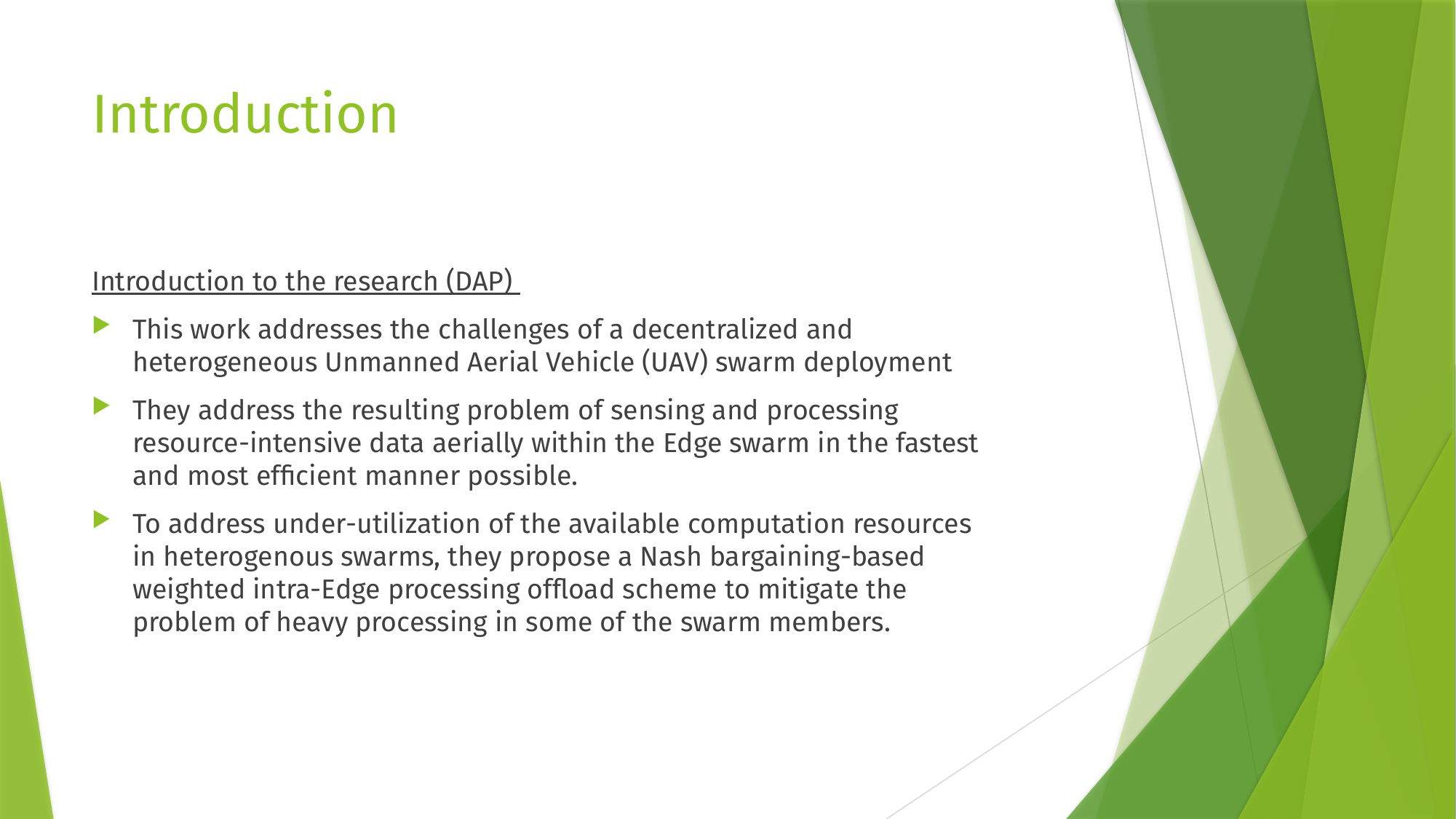

# Introduction
Introduction to the research (DAP)
This work addresses the challenges of a decentralized and heterogeneous Unmanned Aerial Vehicle (UAV) swarm deployment
They address the resulting problem of sensing and processing resource-intensive data aerially within the Edge swarm in the fastest and most efficient manner possible.
To address under-utilization of the available computation resources in heterogenous swarms, they propose a Nash bargaining-based weighted intra-Edge processing offload scheme to mitigate the problem of heavy processing in some of the swarm members.